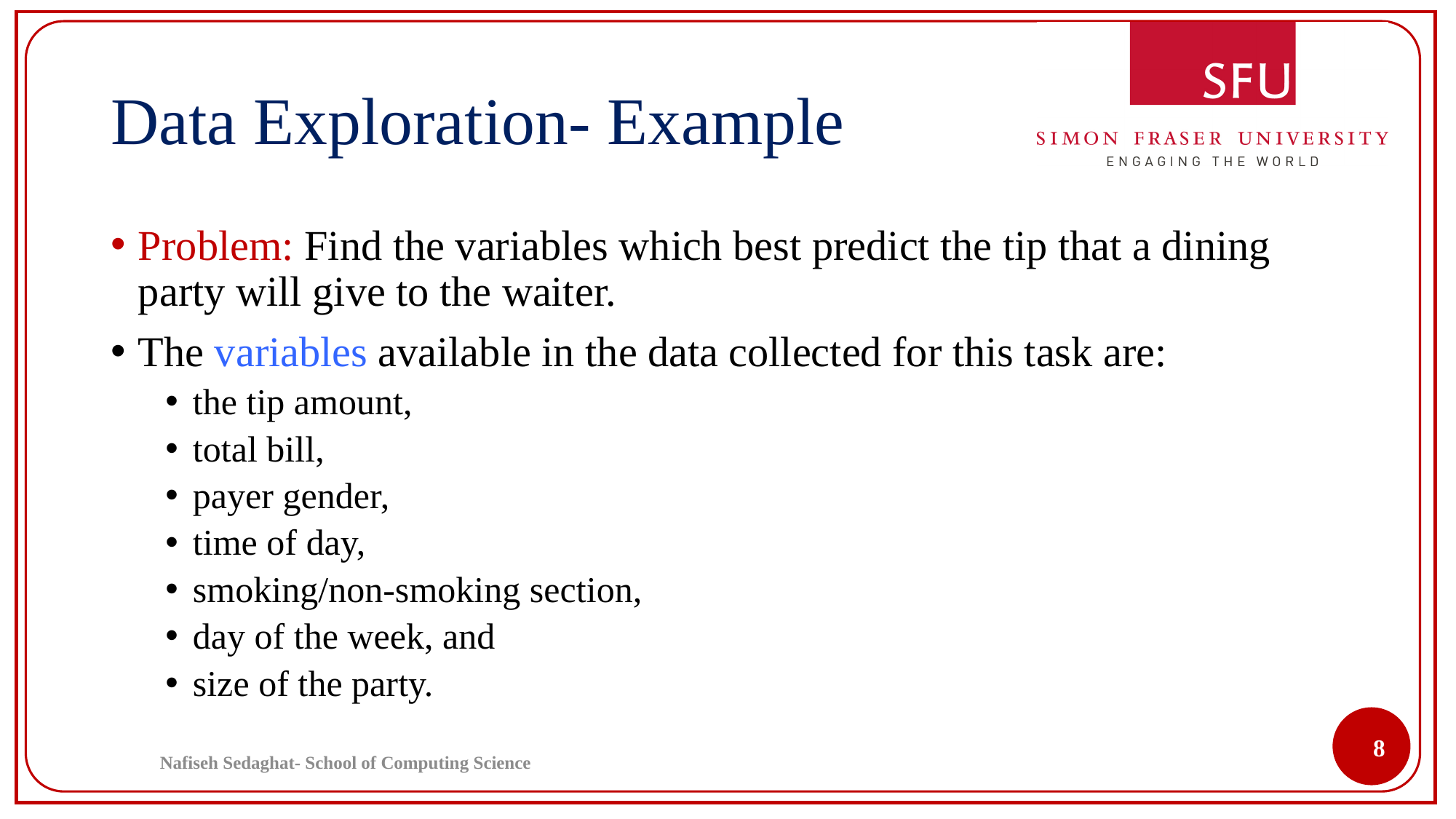

# Data Exploration- Example
Problem: Find the variables which best predict the tip that a dining party will give to the waiter.
The variables available in the data collected for this task are:
the tip amount,
total bill,
payer gender,
time of day,
smoking/non-smoking section,
day of the week, and
size of the party.
8
Nafiseh Sedaghat- School of Computing Science